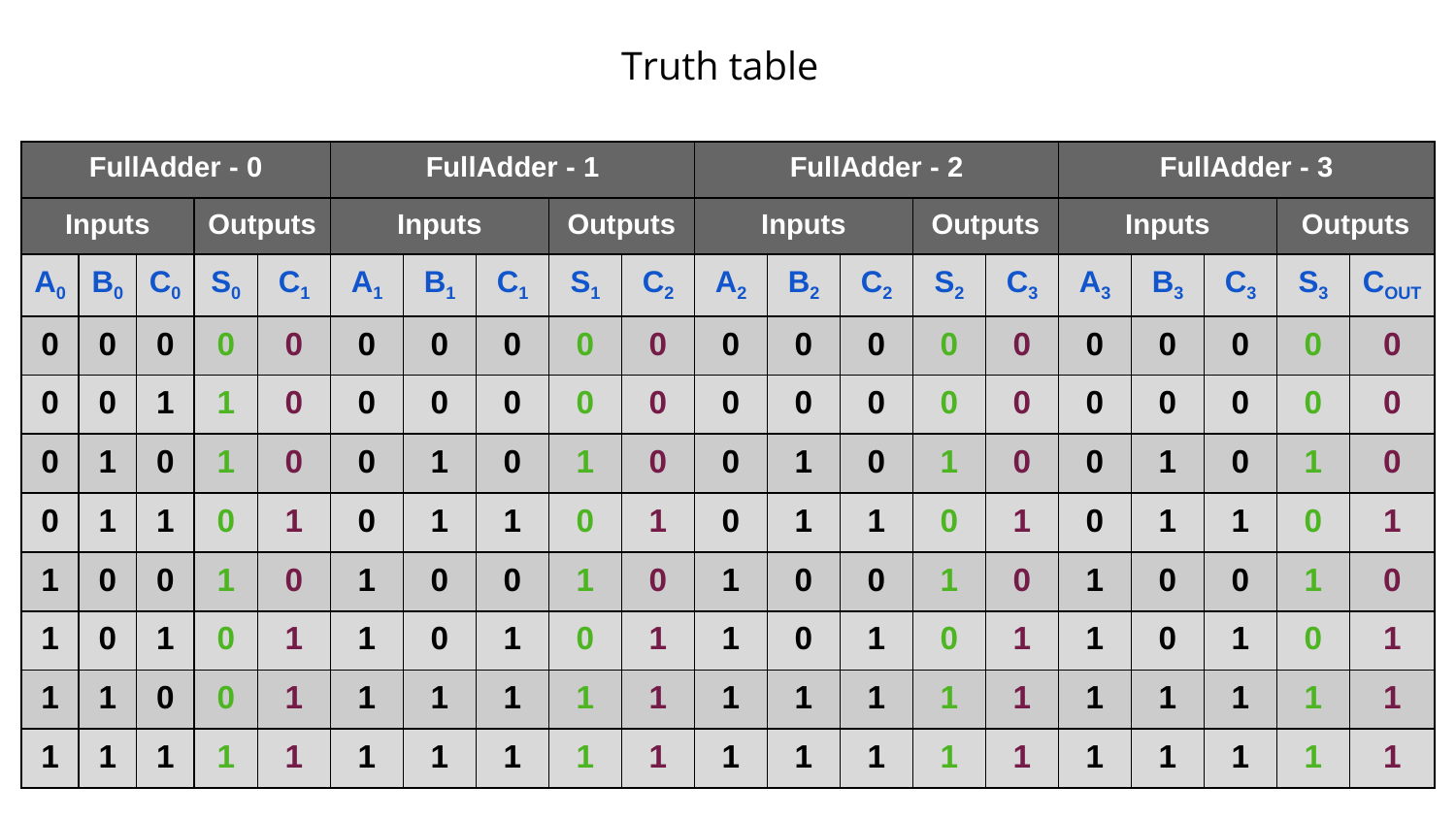

Truth table
| FullAdder - 0 |  |  |  |  | FullAdder - 1 |  |  |  |  | FullAdder - 2 |  |  |  |  | FullAdder - 3 |  |  |  |  |
| --- | --- | --- | --- | --- | --- | --- | --- | --- | --- | --- | --- | --- | --- | --- | --- | --- | --- | --- | --- |
| Inputs |  |  | Outputs |  | Inputs |  |  | Outputs |  | Inputs |  |  | Outputs |  | Inputs |  |  | Outputs |  |
| A0 | B0 | C0 | S0 | C1 | A1 | B1 | C1 | S1 | C2 | A2 | B2 | C2 | S2 | C3 | A3 | B3 | C3 | S3 | COUT |
| 0 | 0 | 0 | 0 | 0 | 0 | 0 | 0 | 0 | 0 | 0 | 0 | 0 | 0 | 0 | 0 | 0 | 0 | 0 | 0 |
| 0 | 0 | 1 | 1 | 0 | 0 | 0 | 0 | 0 | 0 | 0 | 0 | 0 | 0 | 0 | 0 | 0 | 0 | 0 | 0 |
| 0 | 1 | 0 | 1 | 0 | 0 | 1 | 0 | 1 | 0 | 0 | 1 | 0 | 1 | 0 | 0 | 1 | 0 | 1 | 0 |
| 0 | 1 | 1 | 0 | 1 | 0 | 1 | 1 | 0 | 1 | 0 | 1 | 1 | 0 | 1 | 0 | 1 | 1 | 0 | 1 |
| 1 | 0 | 0 | 1 | 0 | 1 | 0 | 0 | 1 | 0 | 1 | 0 | 0 | 1 | 0 | 1 | 0 | 0 | 1 | 0 |
| 1 | 0 | 1 | 0 | 1 | 1 | 0 | 1 | 0 | 1 | 1 | 0 | 1 | 0 | 1 | 1 | 0 | 1 | 0 | 1 |
| 1 | 1 | 0 | 0 | 1 | 1 | 1 | 1 | 1 | 1 | 1 | 1 | 1 | 1 | 1 | 1 | 1 | 1 | 1 | 1 |
| 1 | 1 | 1 | 1 | 1 | 1 | 1 | 1 | 1 | 1 | 1 | 1 | 1 | 1 | 1 | 1 | 1 | 1 | 1 | 1 |